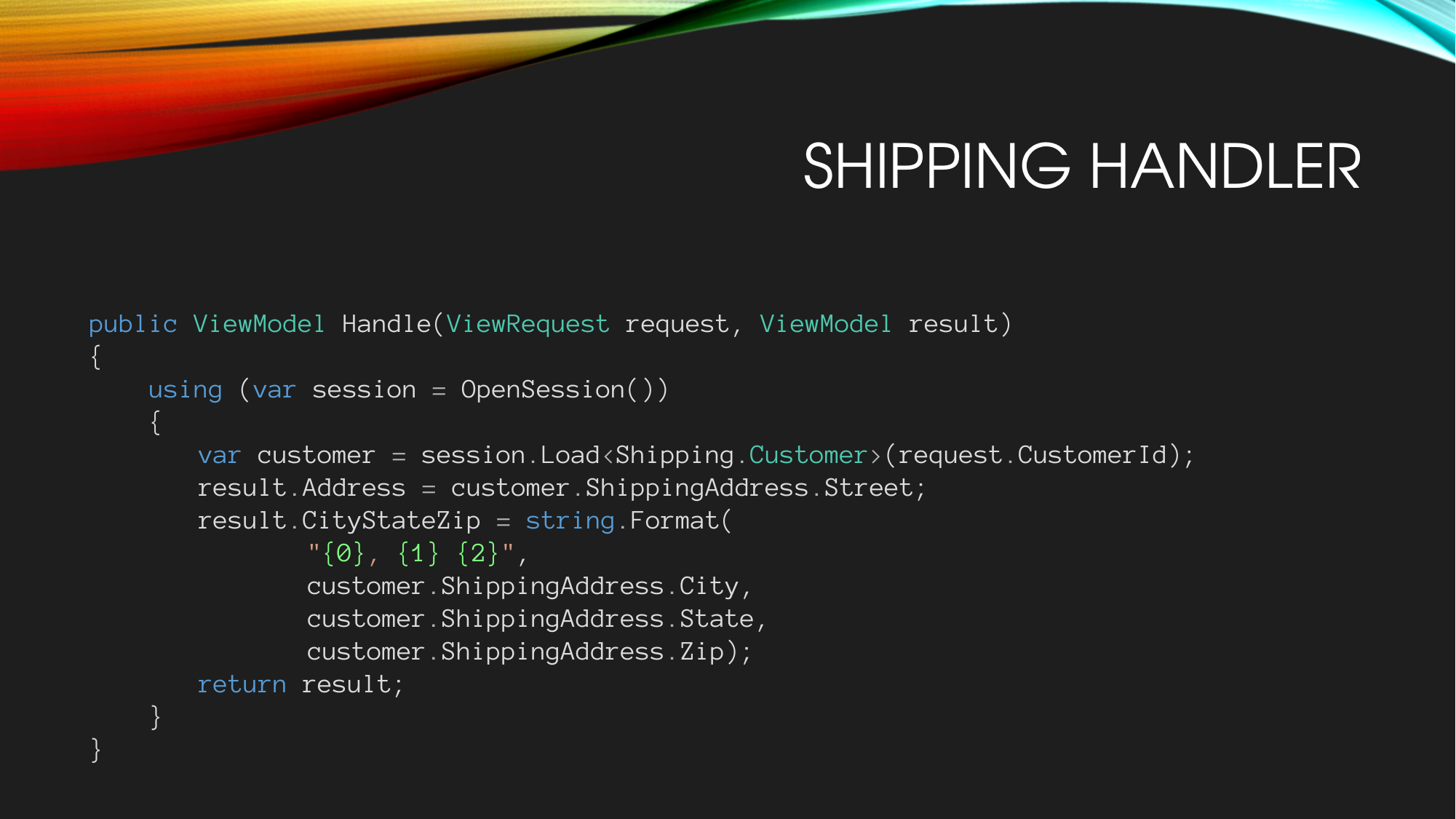

# Shipping handler
public ViewModel Handle(ViewRequest request, ViewModel result)
{
    using (var session = OpenSession())
    {
	var customer = session.Load<Shipping.Customer>(request.CustomerId);
	result.Address = customer.ShippingAddress.Street;
	result.CityStateZip = string.Format(
		"{0}, {1} {2}",
		customer.ShippingAddress.City,
		customer.ShippingAddress.State,
		customer.ShippingAddress.Zip);
	return result;
    }
}